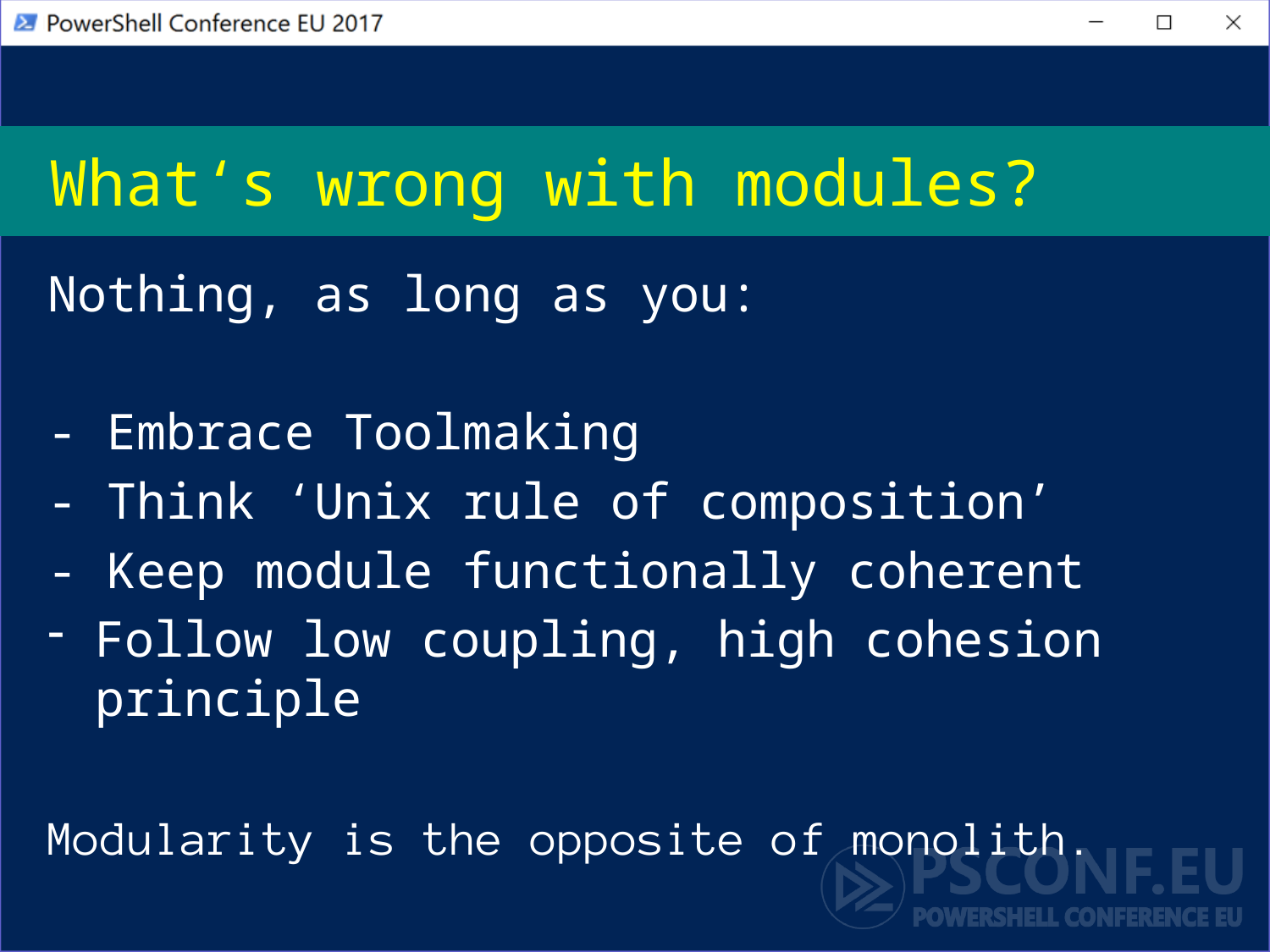

# What‘s wrong with modules?
Nothing, as long as you:

- Embrace Toolmaking
- Think ‘Unix rule of composition’
- Keep module functionally coherent
Follow low coupling, high cohesion principle

Modularity is the opposite of monolith.